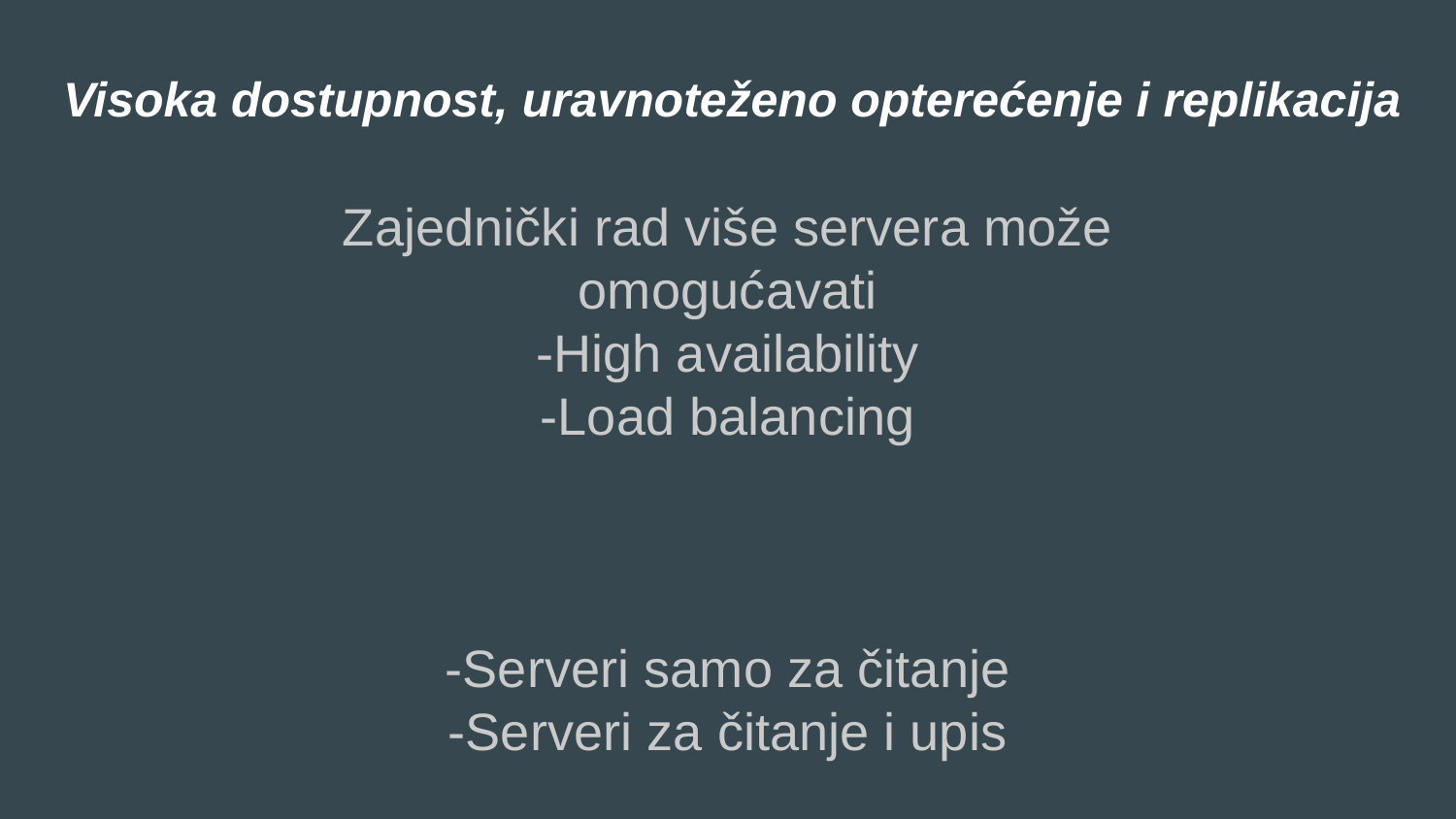

Visoka dostupnost, uravnoteženo opterećenje i replikacija
Zajednički rad više servera može omogućavati
-High availability
-Load balancing

-Serveri samo za čitanje
-Serveri za čitanje i upis